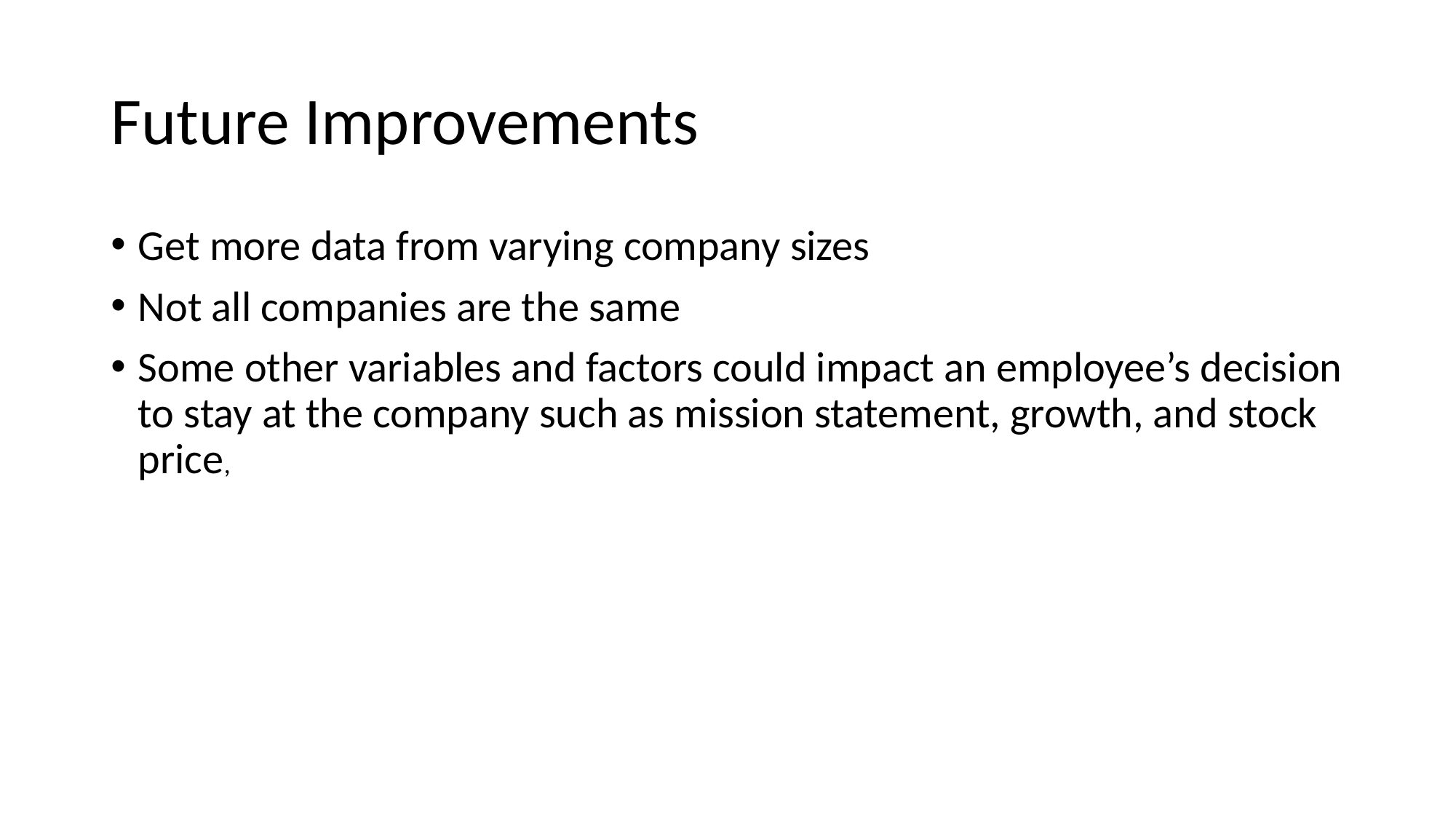

# Future Improvements
Get more data from varying company sizes
Not all companies are the same
Some other variables and factors could impact an employee’s decision to stay at the company such as mission statement, growth, and stock price,